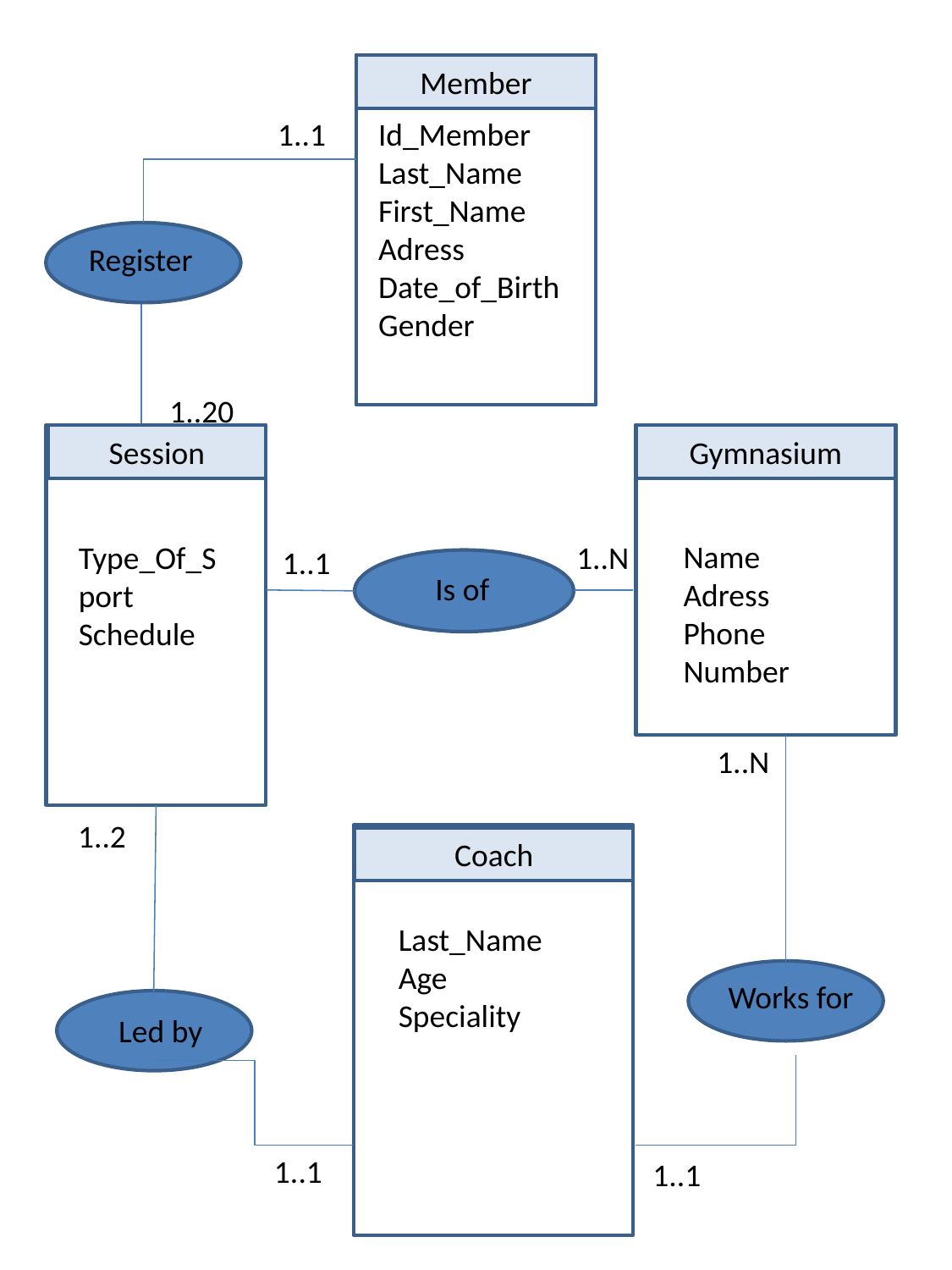

Member
1..1
Id_Member
Last_Name
First_Name
Adress
Date_of_Birth
Gender

Register
1..20

Session

Gymnasium
Name
Adress
Phone
Number
Type_Of_Sport
Schedule
1..N
1..1

Is of
1..N
1..2

Coach

Last_Name
Age
Speciality

Works for

Led by
1..1
1..1